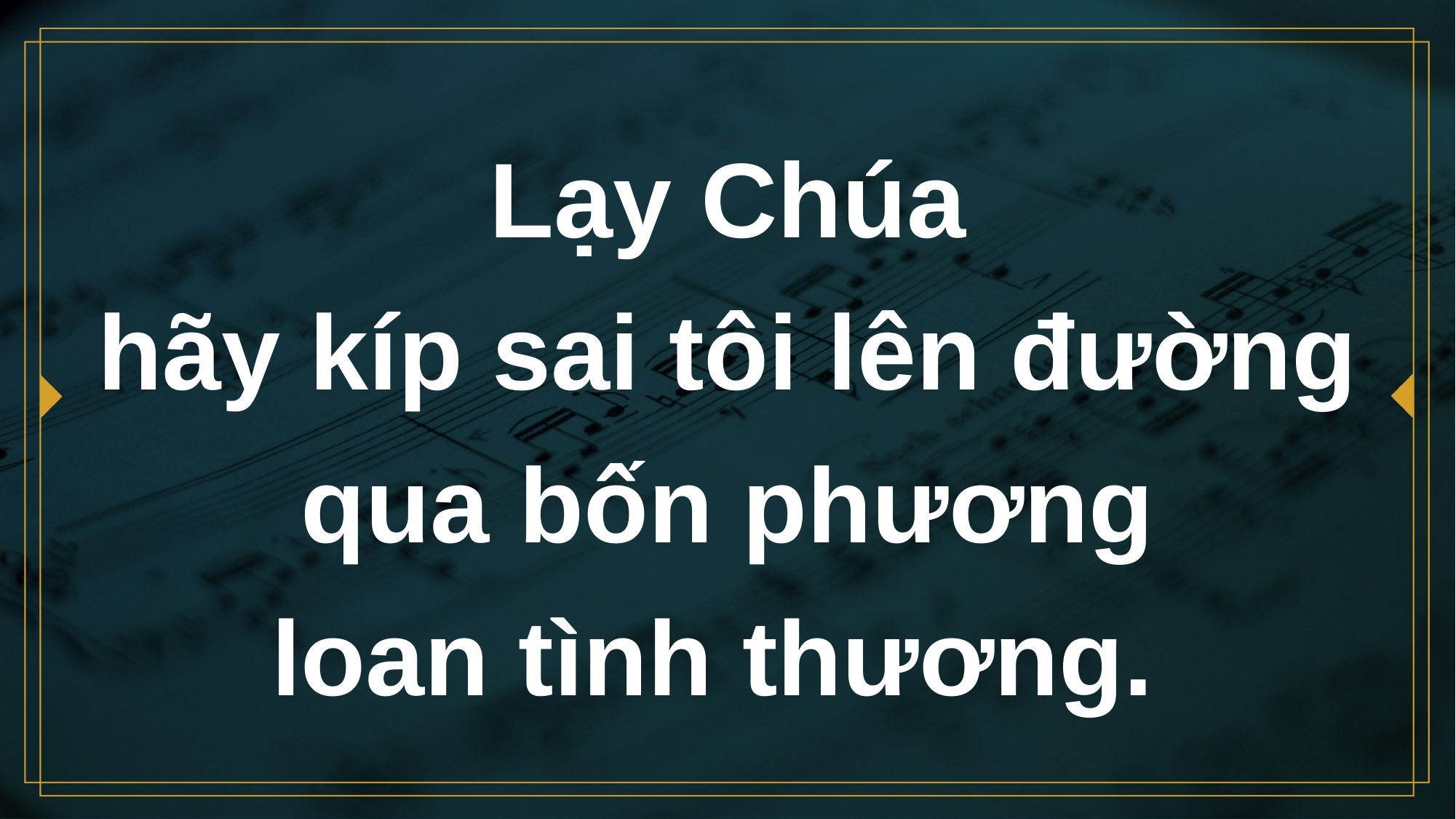

# Lạy Chúa hãy kíp sai tôi lên đường qua bốn phương loan tình thương.